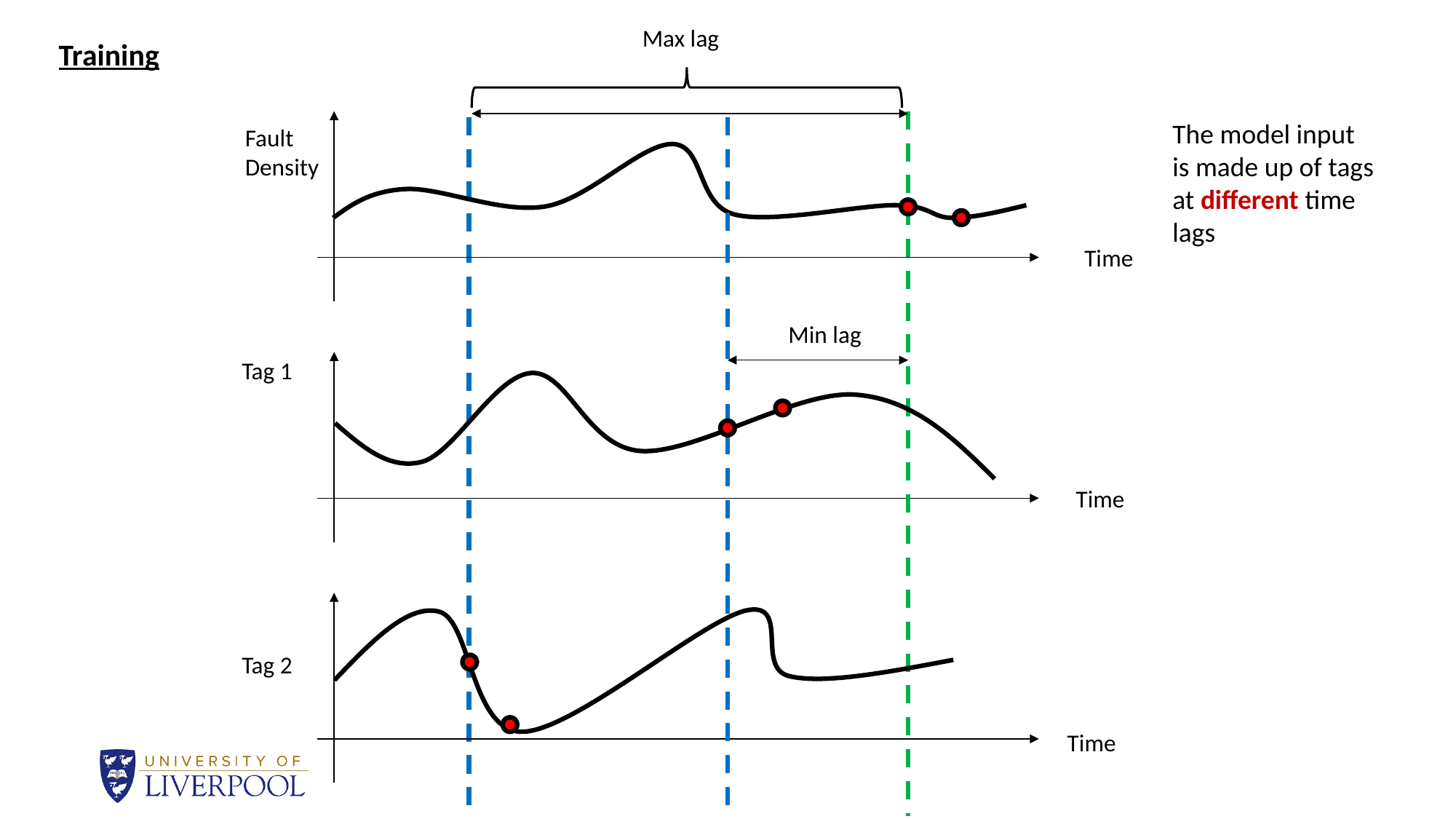

Max lag
Training
The model input is made up of tags at different time lags
Fault
Density

Time
Min lag
Tag 1

Time

Tag 2

Time